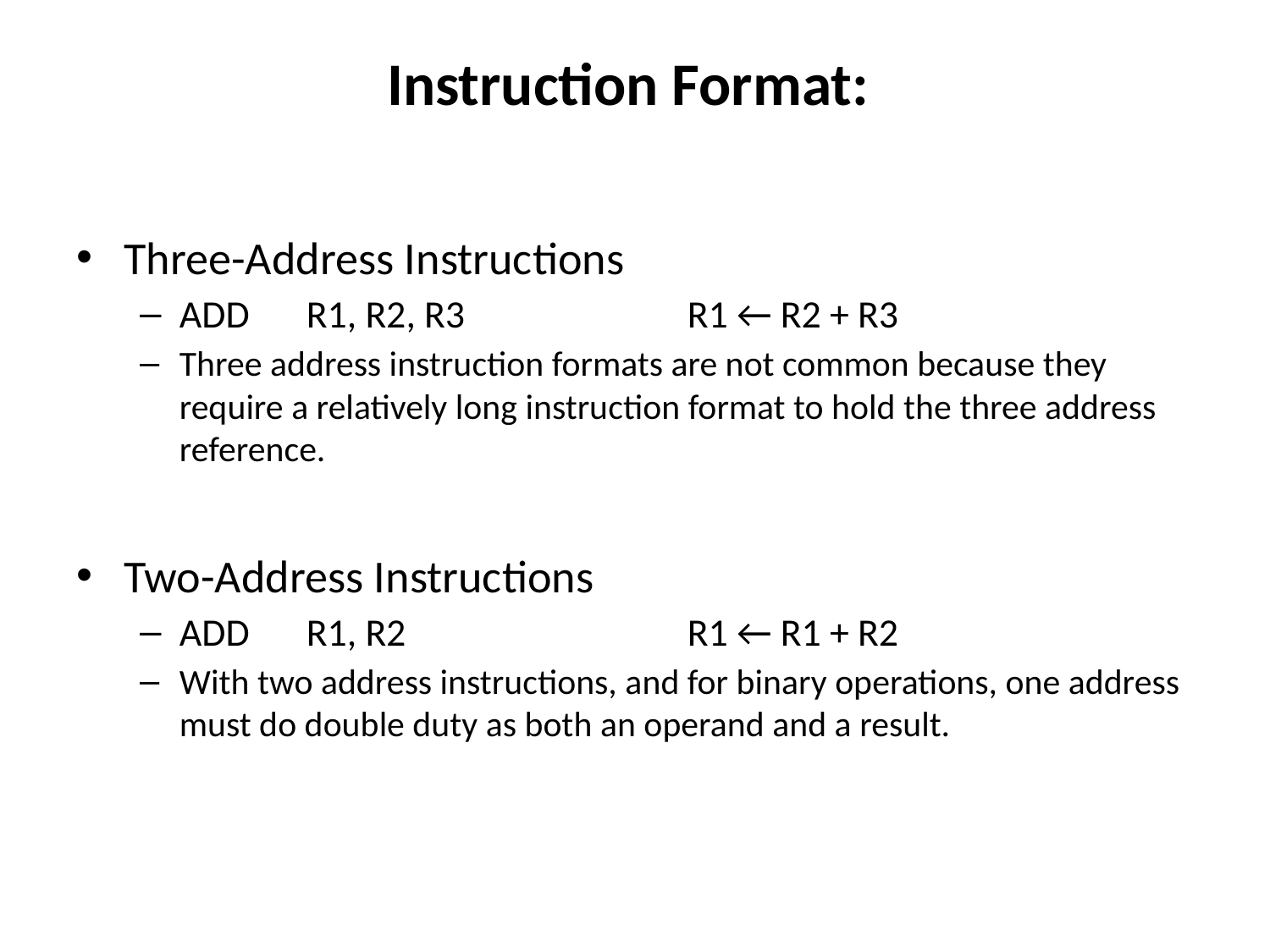

# Instruction Format:
Three-Address Instructions
ADD	R1, R2, R3		R1 ← R2 + R3
Three address instruction formats are not common because they require a relatively long instruction format to hold the three address reference.

Two-Address Instructions
ADD	R1, R2			R1 ← R1 + R2
With two address instructions, and for binary operations, one address must do double duty as both an operand and a result.